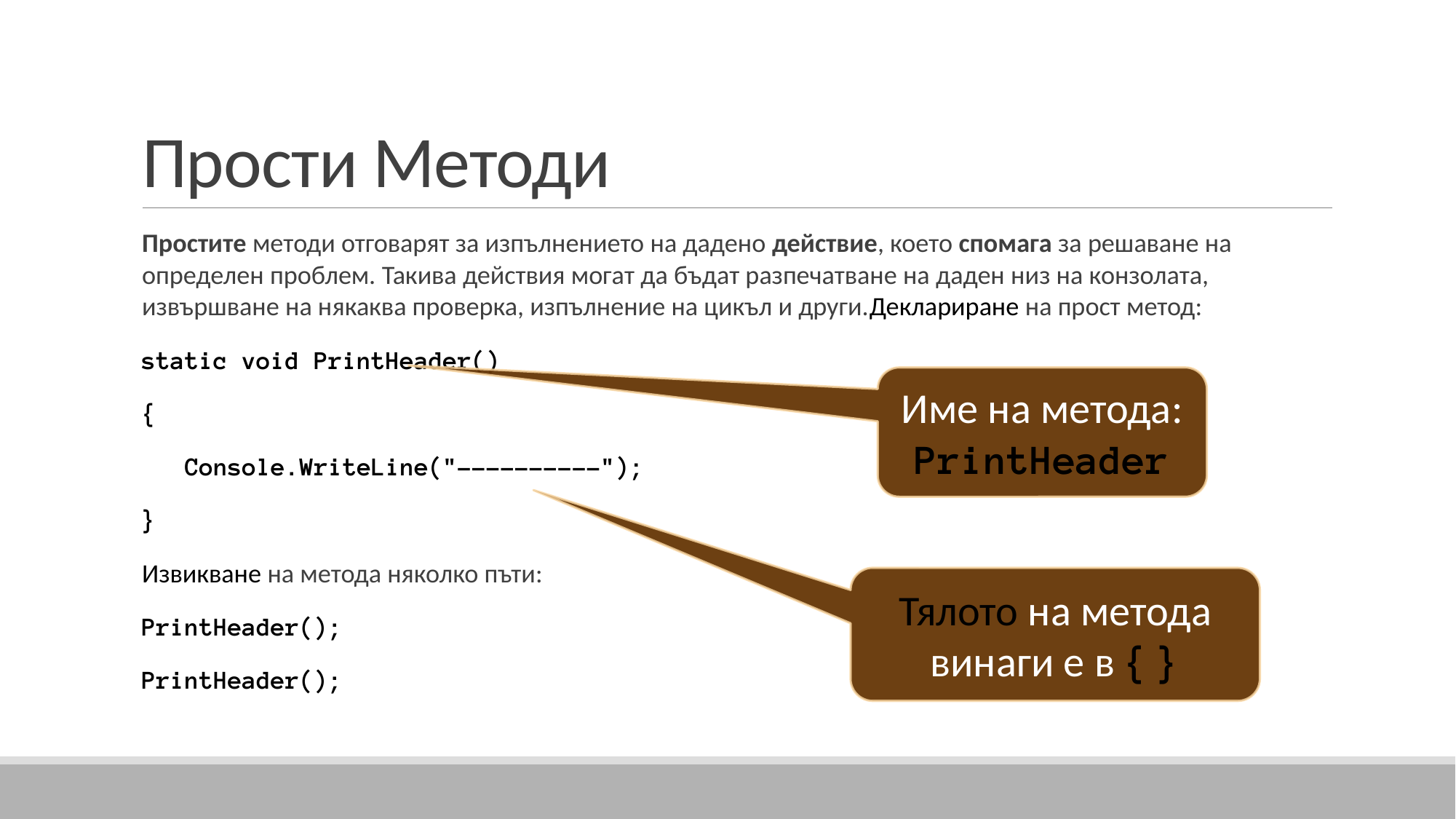

# Прости Методи
Простите методи отговарят за изпълнението на дадено действие, което спомага за решаване на определен проблем. Такива действия могат да бъдат разпечатване на даден низ на конзолата, извършване на някаква проверка, изпълнение на цикъл и други.Деклариране на прост метод:
static void PrintHeader()
{
   Console.WriteLine("----------");
}
Извикване на метода няколко пъти:
PrintHeader();
PrintHeader();

Име на метода: PrintHeader
Тялото на метода винаги е в { }